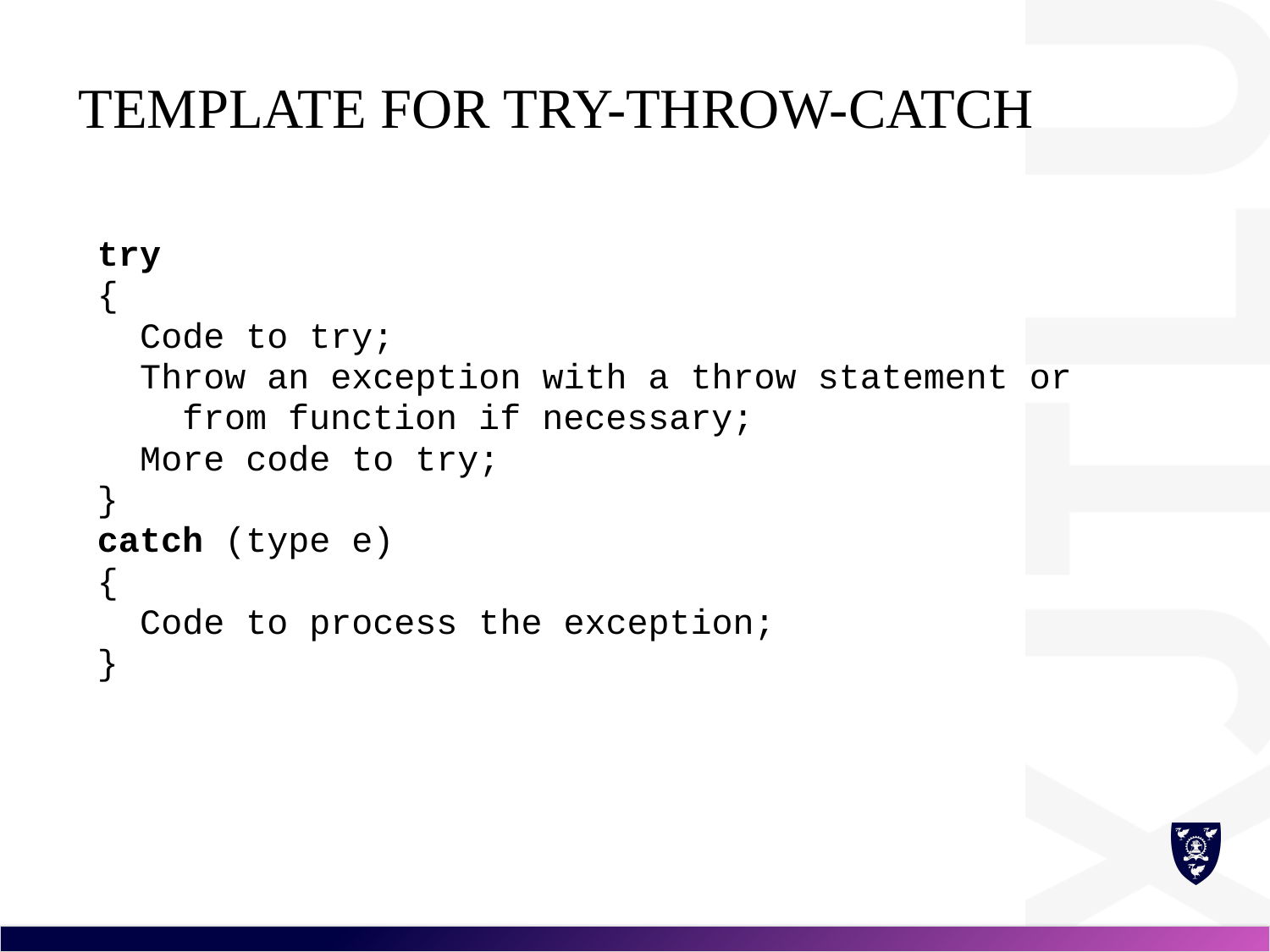

# Template for try-throw-catch
try
{
  Code to try;
  Throw an exception with a throw statement or
    from function if necessary;
  More code to try;
}
catch (type e)
{
  Code to process the exception;
}
10